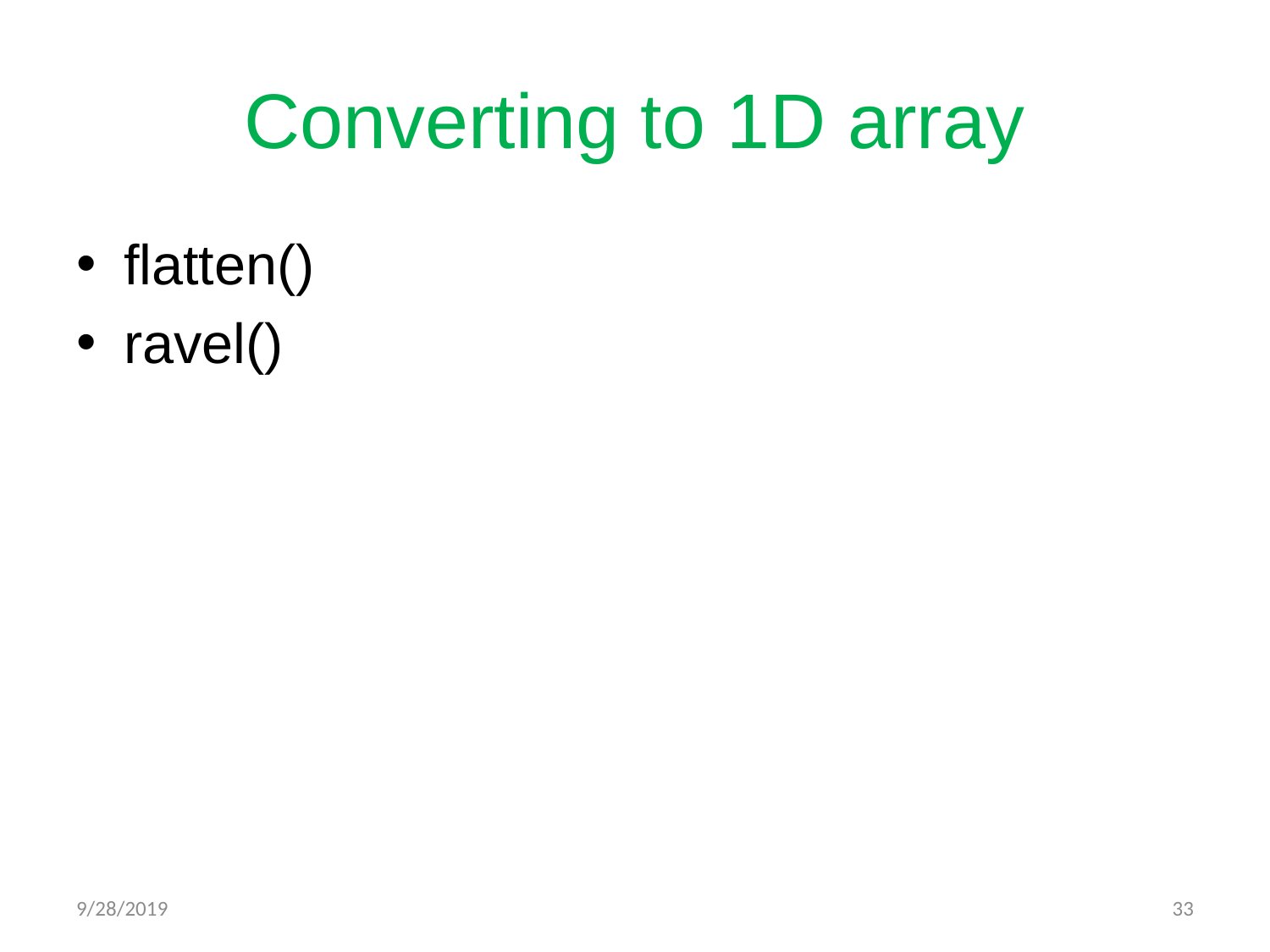

# Converting to 1D array
flatten()
ravel()
9/28/2019
33